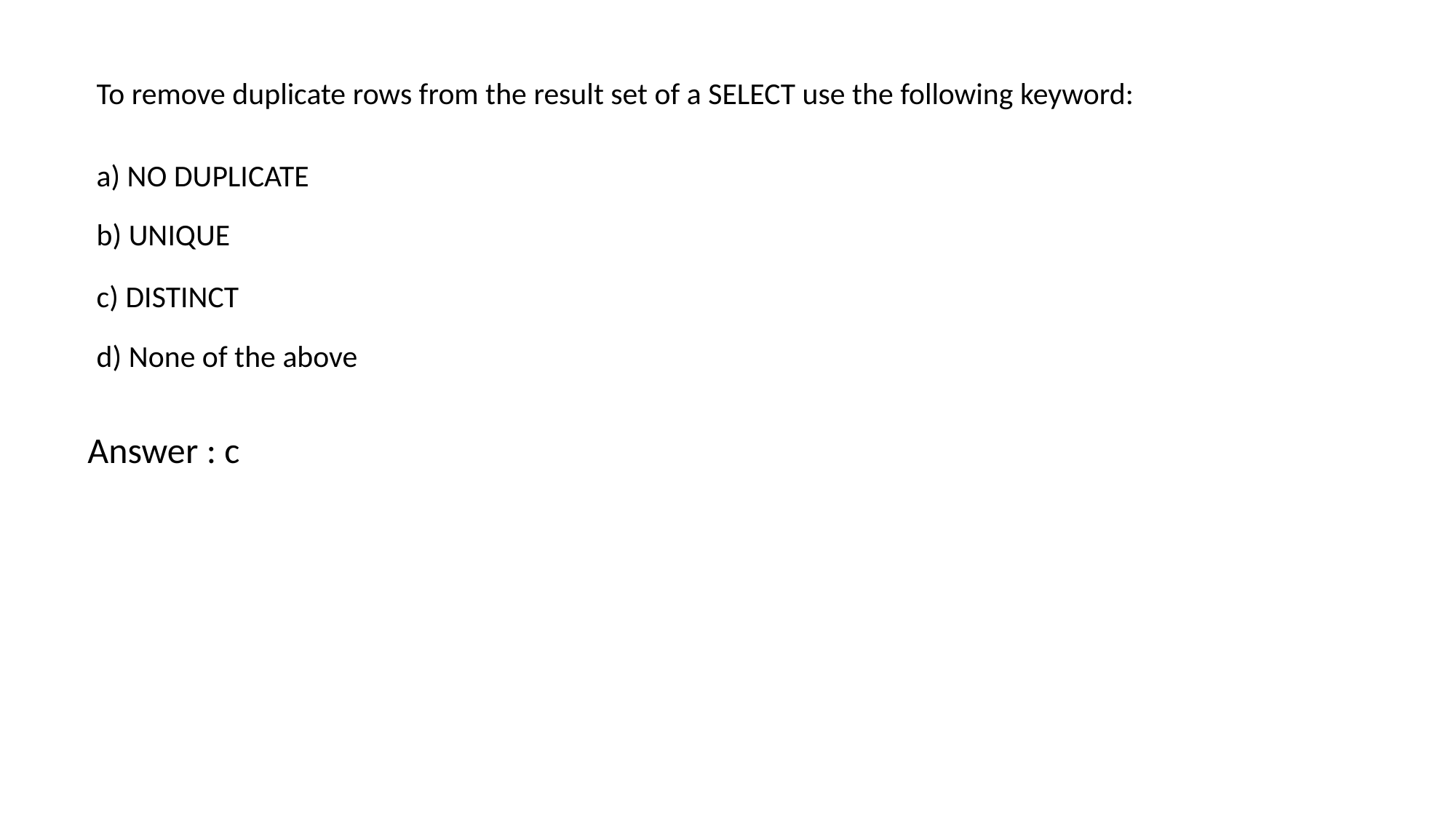

| To remove duplicate rows from the result set of a SELECT use the following keyword: |
| --- |
| a) NO DUPLICATE |
| b) UNIQUE |
| c) DISTINCT |
| d) None of the above |
Answer : c